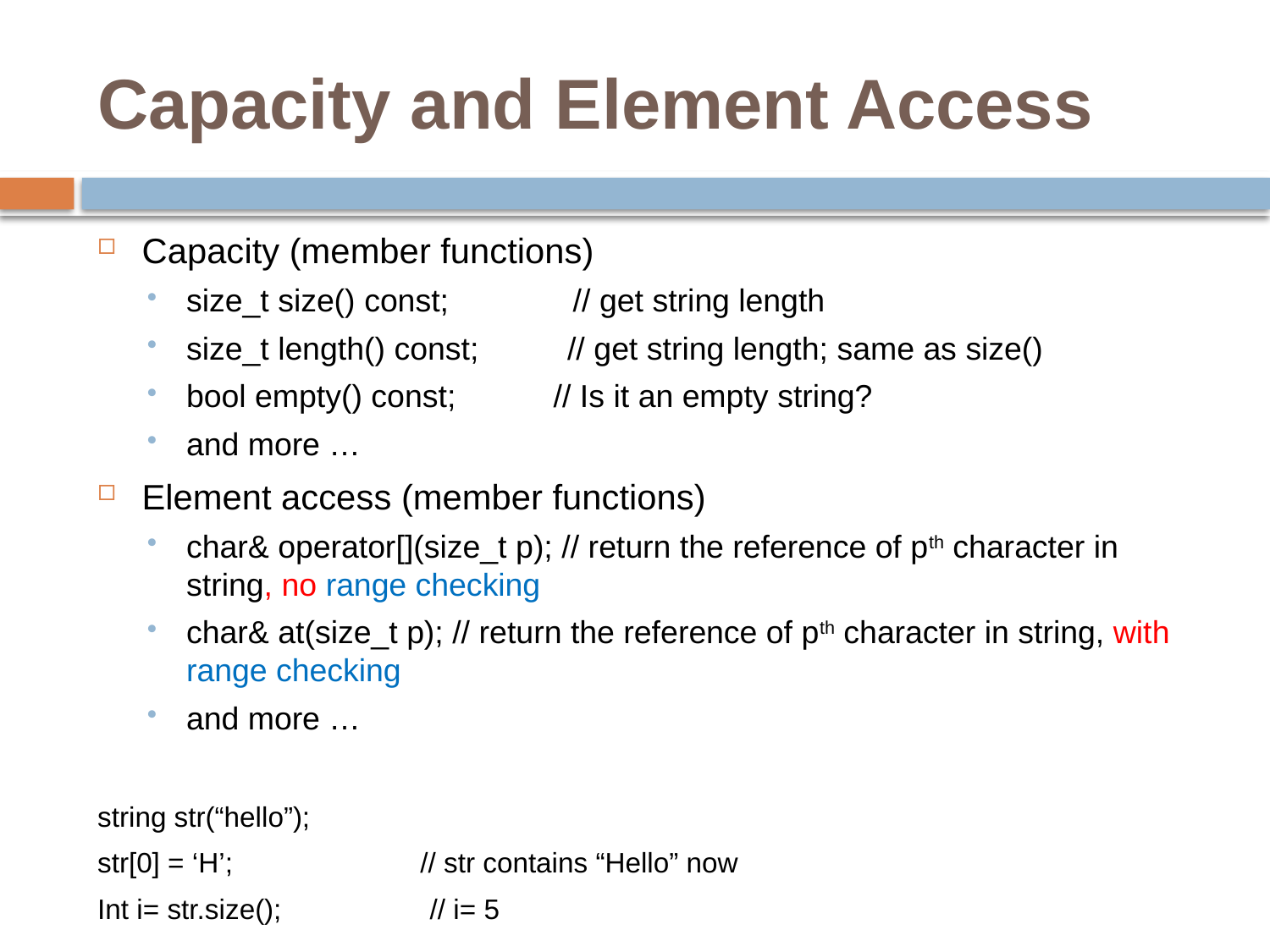

# Capacity and Element Access
Capacity (member functions)
size_t size() const;              // get string length
size_t length() const;          // get string length; same as size()
bool empty() const;           // Is it an empty string?
and more …
Element access (member functions)
char& operator[](size_t p); // return the reference of pth character in string, no range checking
char& at(size_t p); // return the reference of pth character in string, with range checking
and more …

string str(“hello”);
str[0] = ‘H’;                        // str contains “Hello” now
Int i= str.size();                   // i= 5